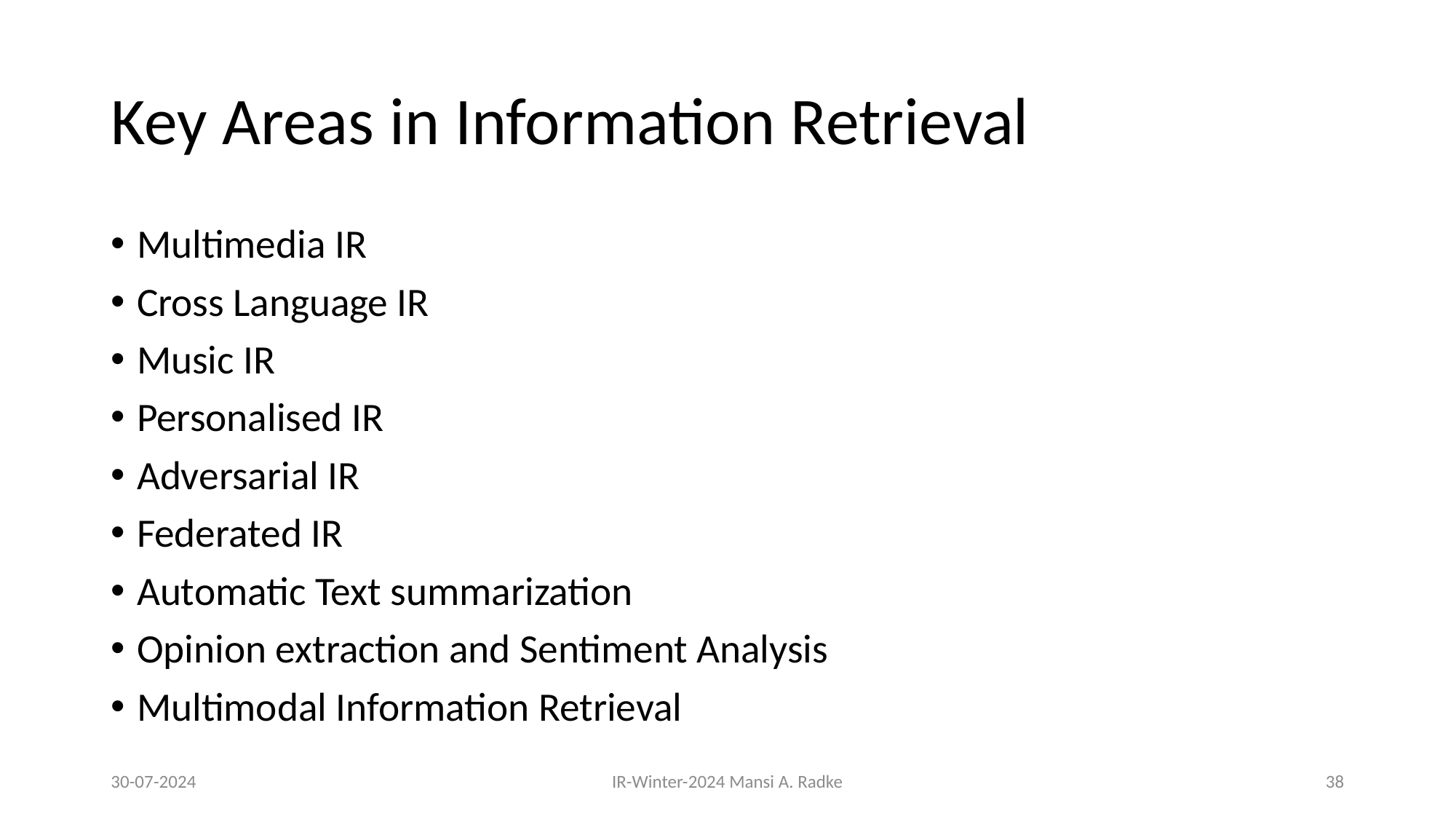

# Key Areas in Information Retrieval
Multimedia IR
Cross Language IR
Music IR
Personalised IR
Adversarial IR
Federated IR
Automatic Text summarization
Opinion extraction and Sentiment Analysis
Multimodal Information Retrieval
30-07-2024
IR-Winter-2024 Mansi A. Radke
38